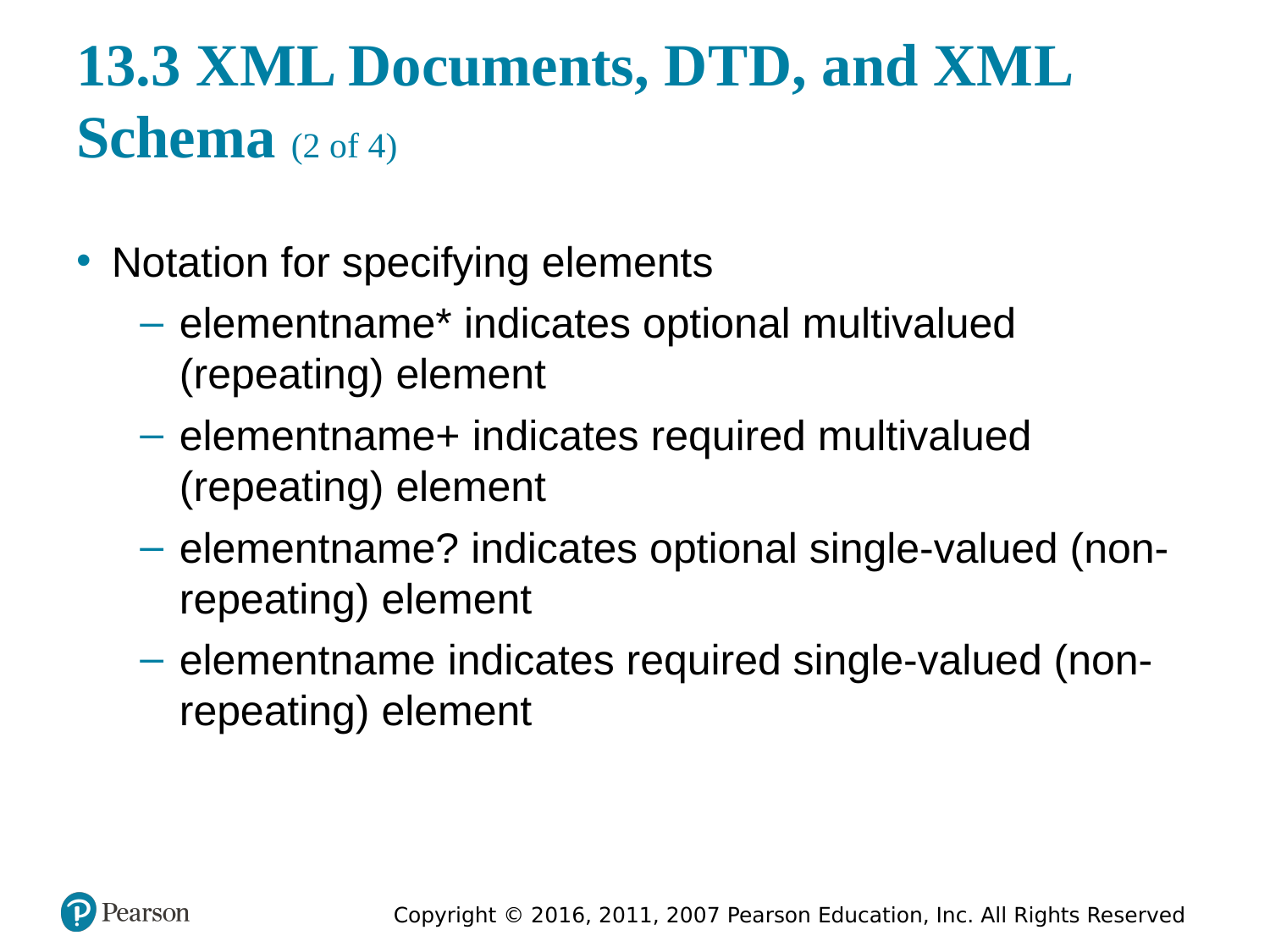

# 13.3 X M L Documents, D T D, and X M L Schema (2 of 4)
Notation for specifying elements
elementname* indicates optional multivalued (repeating) element
elementname+ indicates required multivalued (repeating) element
elementname? indicates optional single-valued (non-repeating) element
elementname indicates required single-valued (non-repeating) element